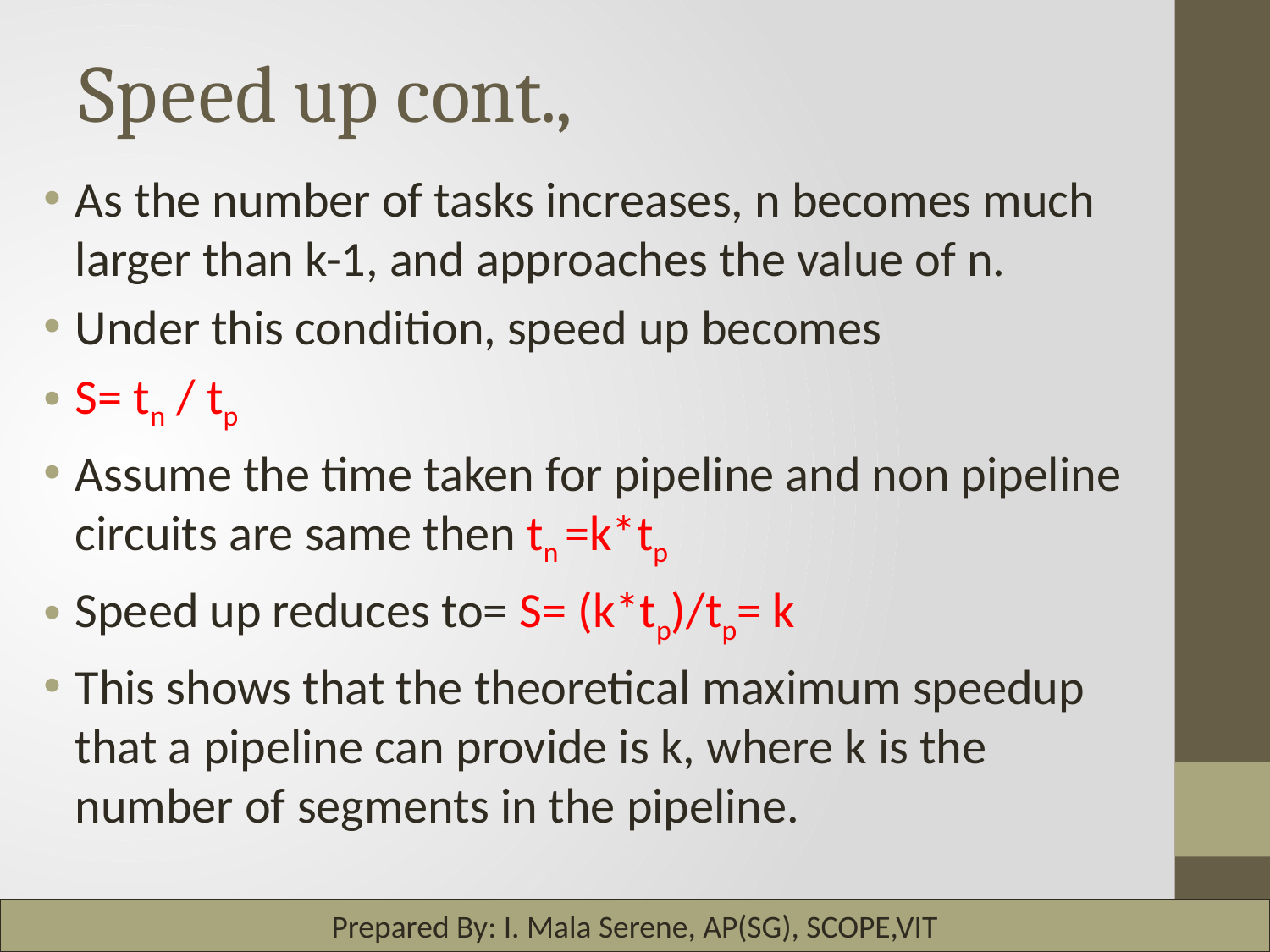

# Speed up cont.,
As the number of tasks increases, n becomes much larger than k-1, and approaches the value of n.
Under this condition, speed up becomes
S= tn / tp
Assume the time taken for pipeline and non pipeline circuits are same then tn =k*tp
Speed up reduces to= S= (k*tp)/tp= k
This shows that the theoretical maximum speedup that a pipeline can provide is k, where k is the number of segments in the pipeline.

Prepared By: I. Mala Serene, AP(SG), SCOPE,VIT